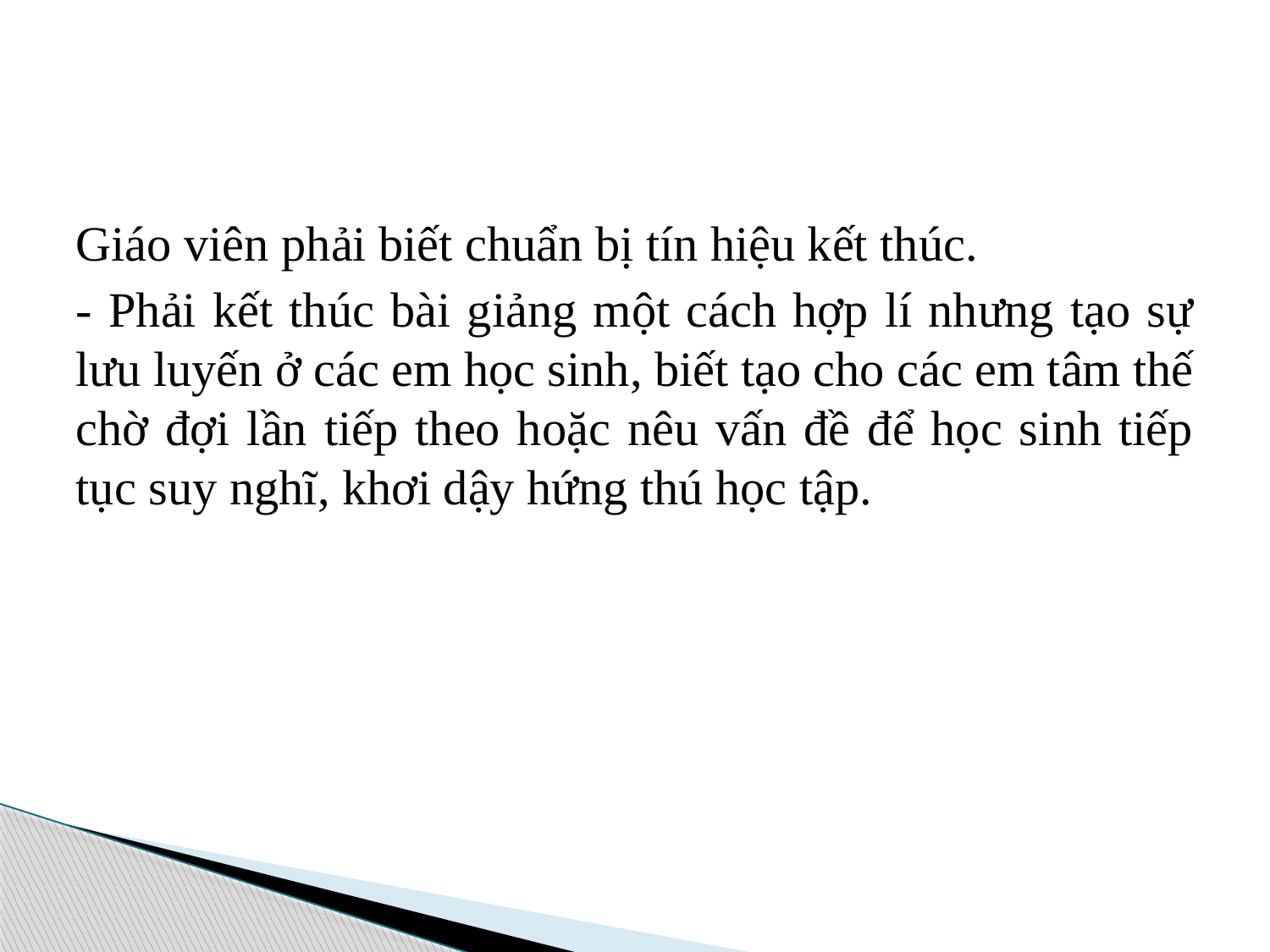

#
Giáo viên phải biết chuẩn bị tín hiệu kết thúc.
- Phải kết thúc bài giảng một cách hợp lí nhưng tạo sự lưu luyến ở các em học sinh, biết tạo cho các em tâm thế chờ đợi lần tiếp theo hoặc nêu vấn đề để học sinh tiếp tục suy nghĩ, khơi dậy hứng thú học tập.